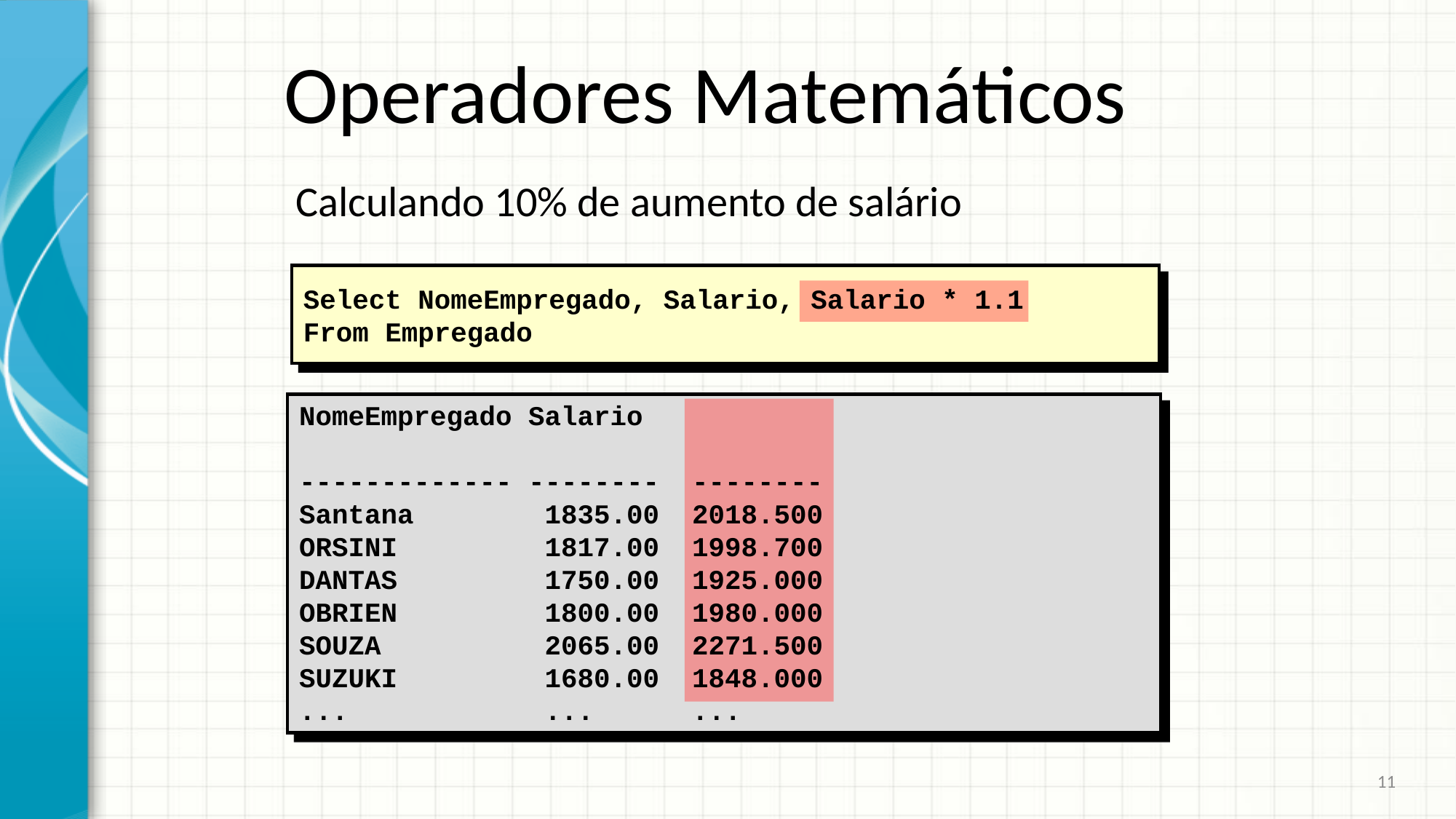

Operadores Matemáticos
Calculando 10% de aumento de salário
Select NomeEmpregado, Salario, Salario * 1.1
From Empregado

NomeEmpregado Salario
------------- --------  --------
Santana        1835.00  2018.500
ORSINI         1817.00  1998.700
DANTAS         1750.00  1925.000
OBRIEN         1800.00  1980.000
SOUZA          2065.00  2271.500
SUZUKI         1680.00  1848.000
...            ...      ...

11